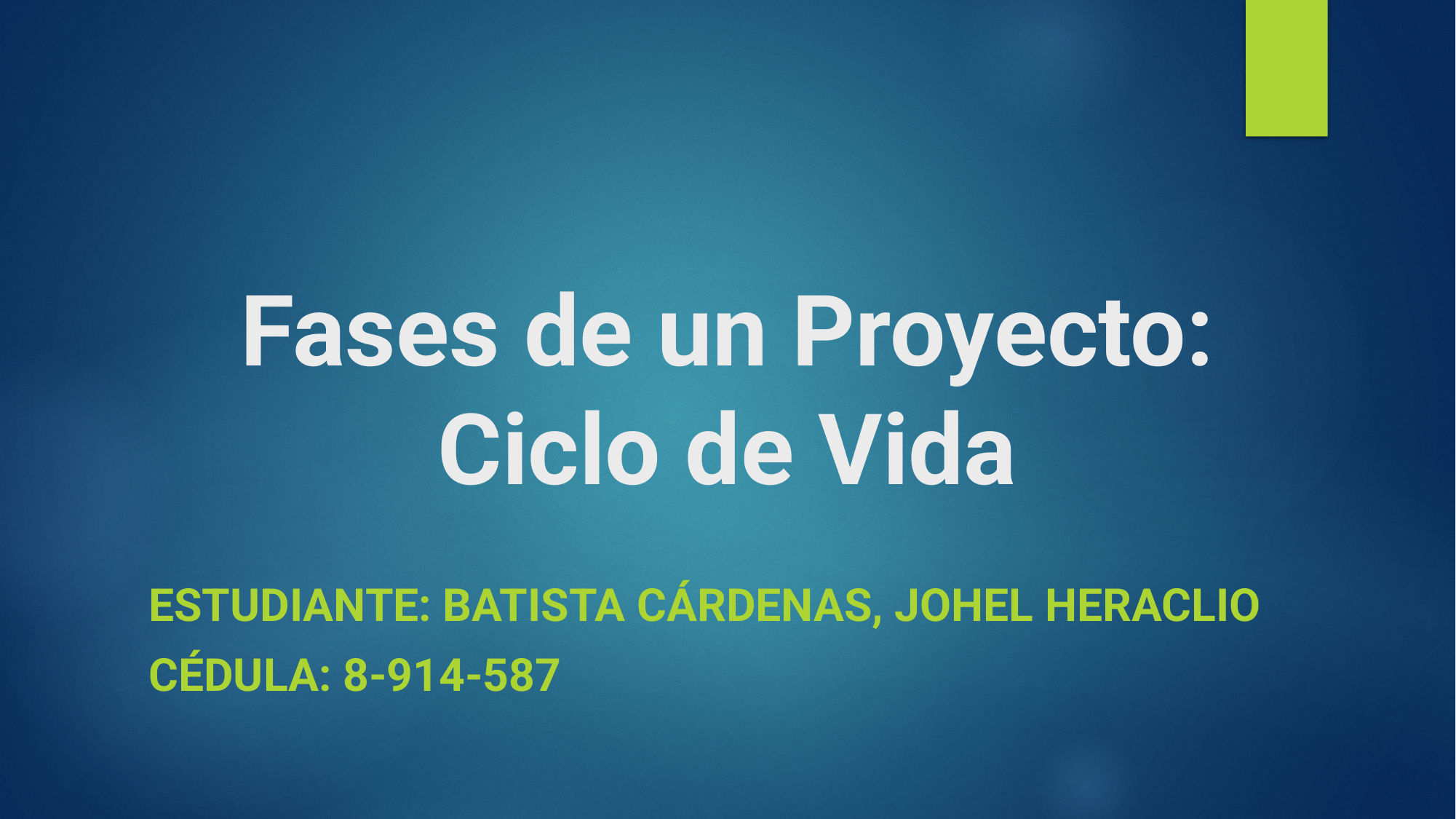

# Fases de un Proyecto: Ciclo de Vida
Estudiante: Batista cárdenas, Johel Heraclio
Cédula: 8-914-587